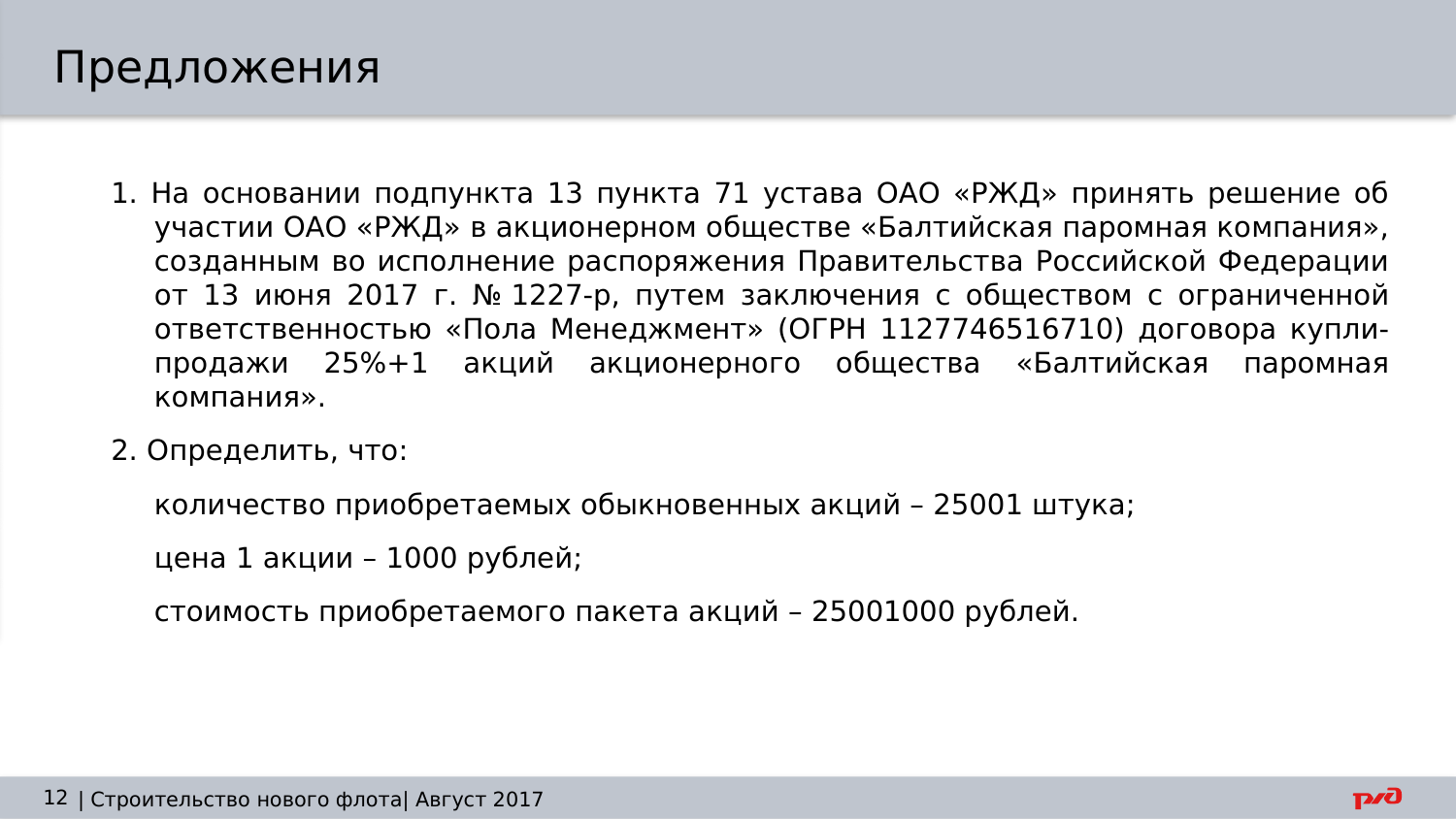

Предложения
1. На основании подпункта 13 пункта 71 устава ОАО «РЖД» принять решение об участии ОАО «РЖД» в акционерном обществе «Балтийская паромная компания», созданным во исполнение распоряжения Правительства Российской Федерации от 13 июня 2017 г. № 1227-р, путем заключения с обществом с ограниченной ответственностью «Пола Менеджмент» (ОГРН 1127746516710) договора купли-продажи 25%+1 акций акционерного общества «Балтийская паромная компания».
2. Определить, что:
	количество приобретаемых обыкновенных акций – 25001 штука;
	цена 1 акции – 1000 рублей;
	стоимость приобретаемого пакета акций – 25001000 рублей.